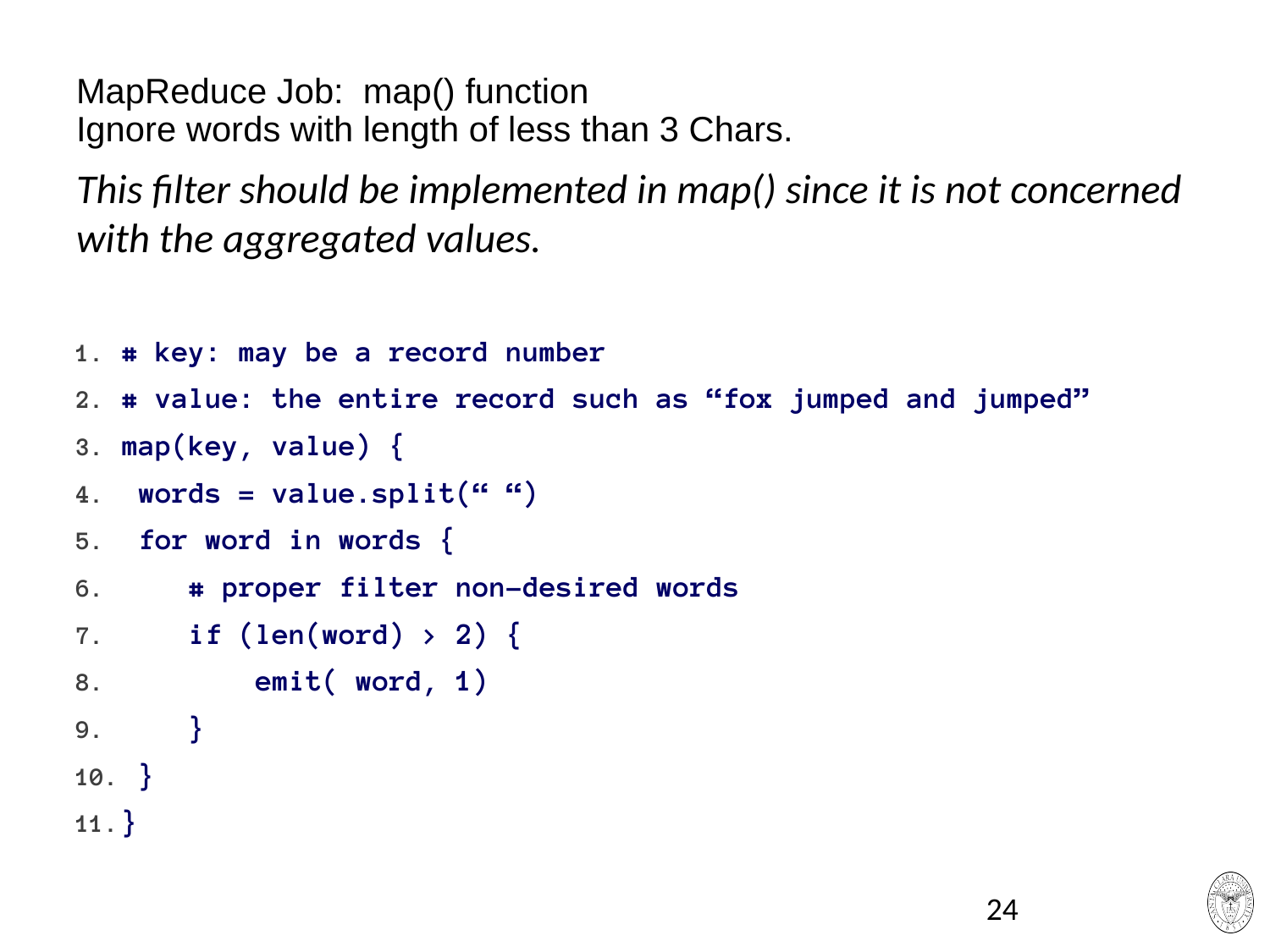

# MapReduce Job:  map() function Ignore words with length of less than 3 Chars.
This filter should be implemented in map() since it is not concerned with the aggregated values.

# key: may be a record number
# value: the entire record such as “fox jumped and jumped”
map(key, value) {
 words = value.split(“ “)
 for word in words {
    # proper filter non-desired words
    if (len(word) > 2) {
        emit( word, 1)
    }
 }
}

24